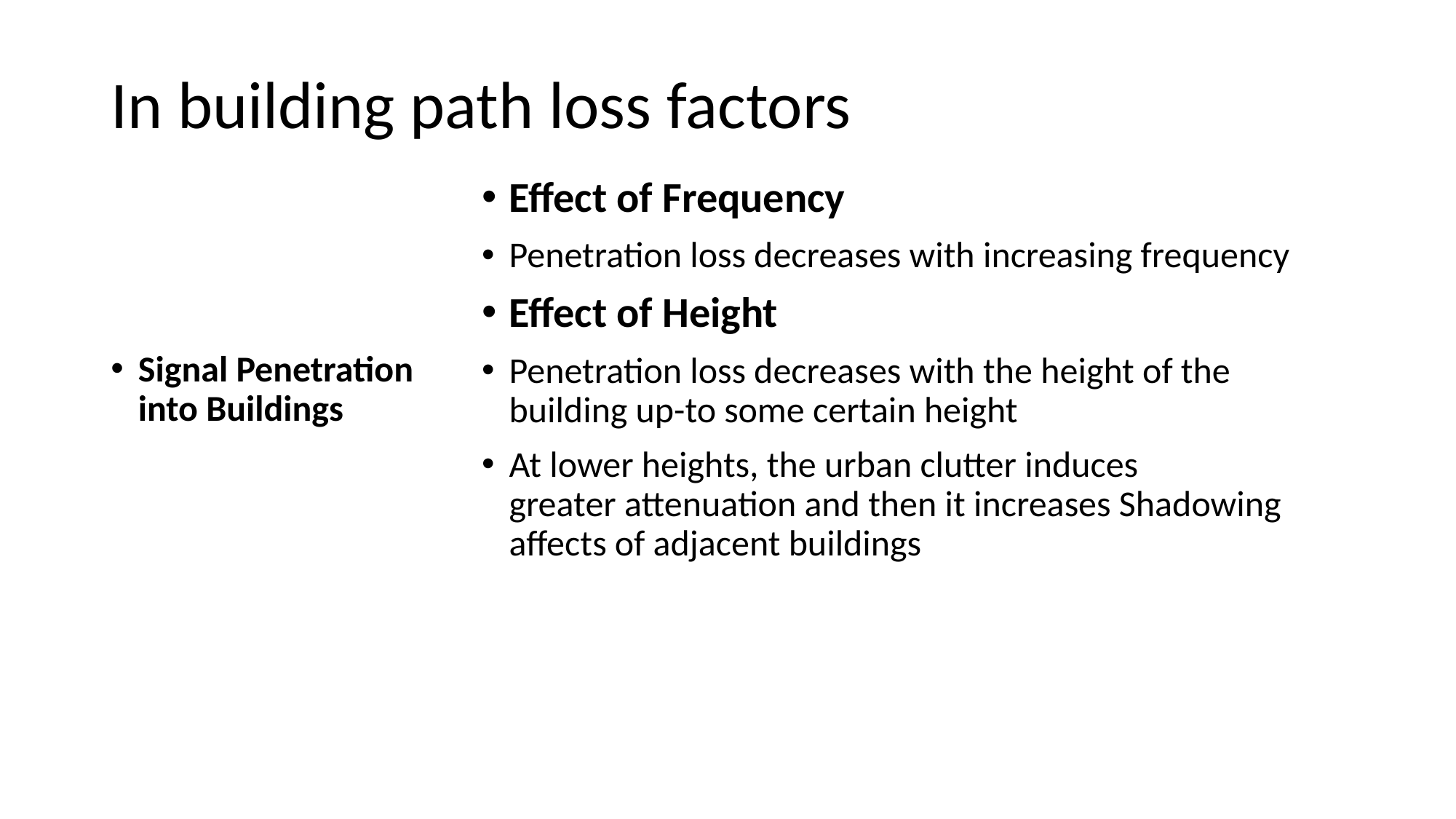

# In building path loss factors
Effect of Frequency
Penetration loss decreases with increasing frequency
Effect of Height
Penetration loss decreases with the height of the building up-to some certain height
At lower heights, the urban clutter induces
greater attenuation and then it increases Shadowing affects of adjacent buildings

Signal Penetration into Buildings